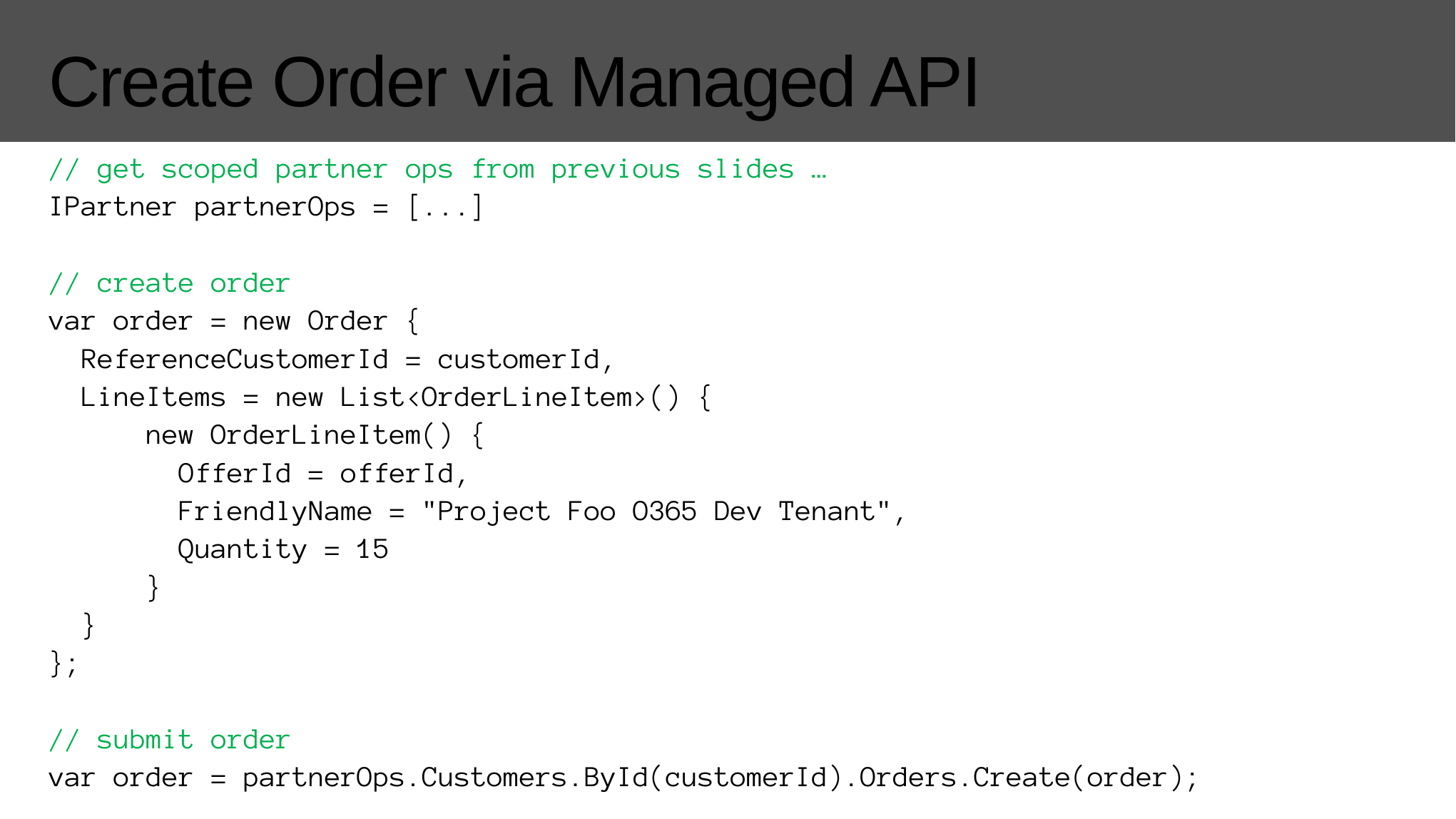

# Create Order via Managed API
// get scoped partner ops from previous slides …
IPartner partnerOps = [...]

// create order
var order = new Order {
  ReferenceCustomerId = customerId,
  LineItems = new List<OrderLineItem>() {
      new OrderLineItem() {
        OfferId = offerId,
        FriendlyName = "Project Foo O365 Dev Tenant",
        Quantity = 15
      }
  }
};

// submit order
var order = partnerOps.Customers.ById(customerId).Orders.Create(order);